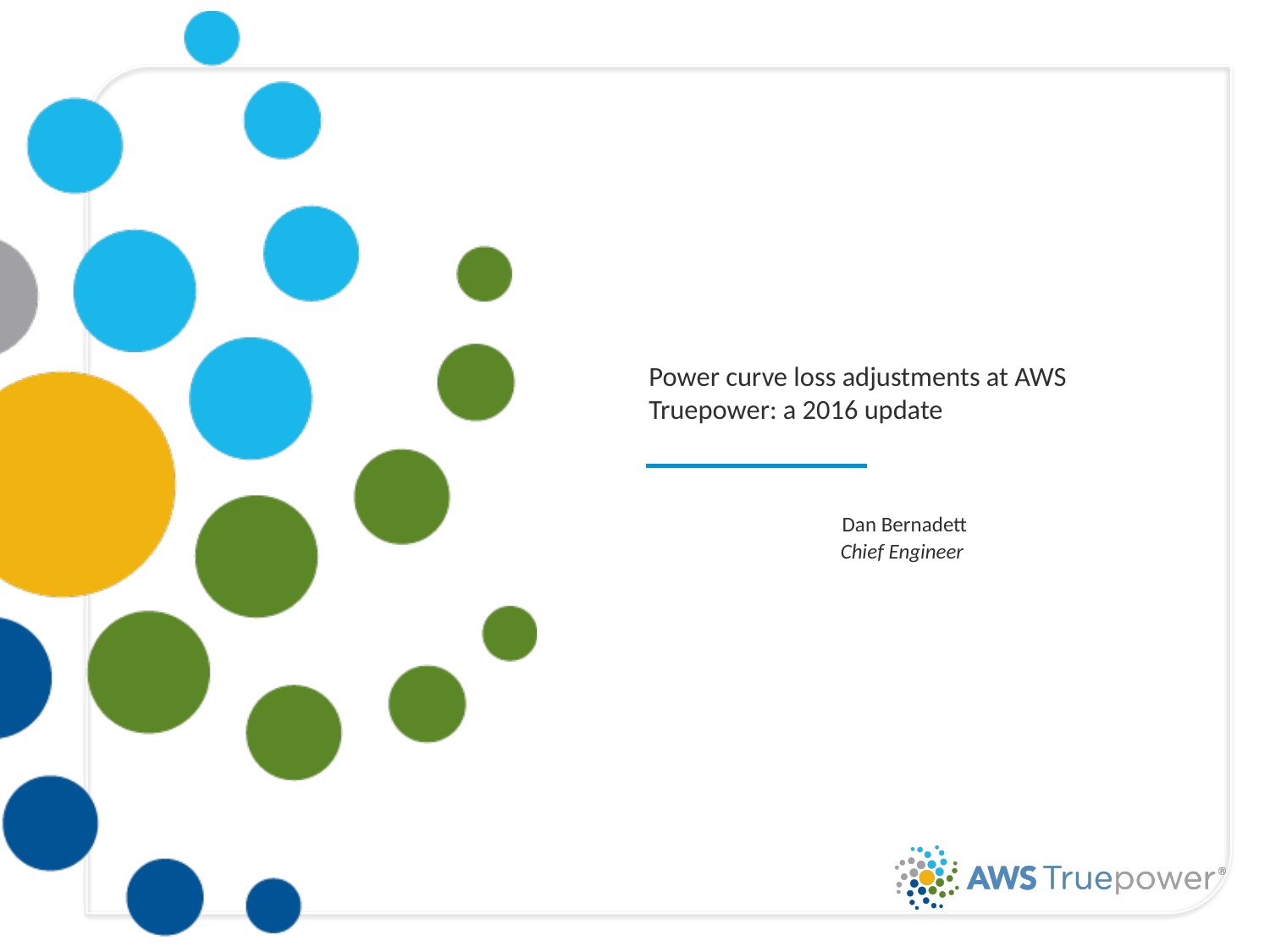

# Power curve loss adjustments at AWS Truepower: a 2016 update
Dan Bernadett
Chief Engineer